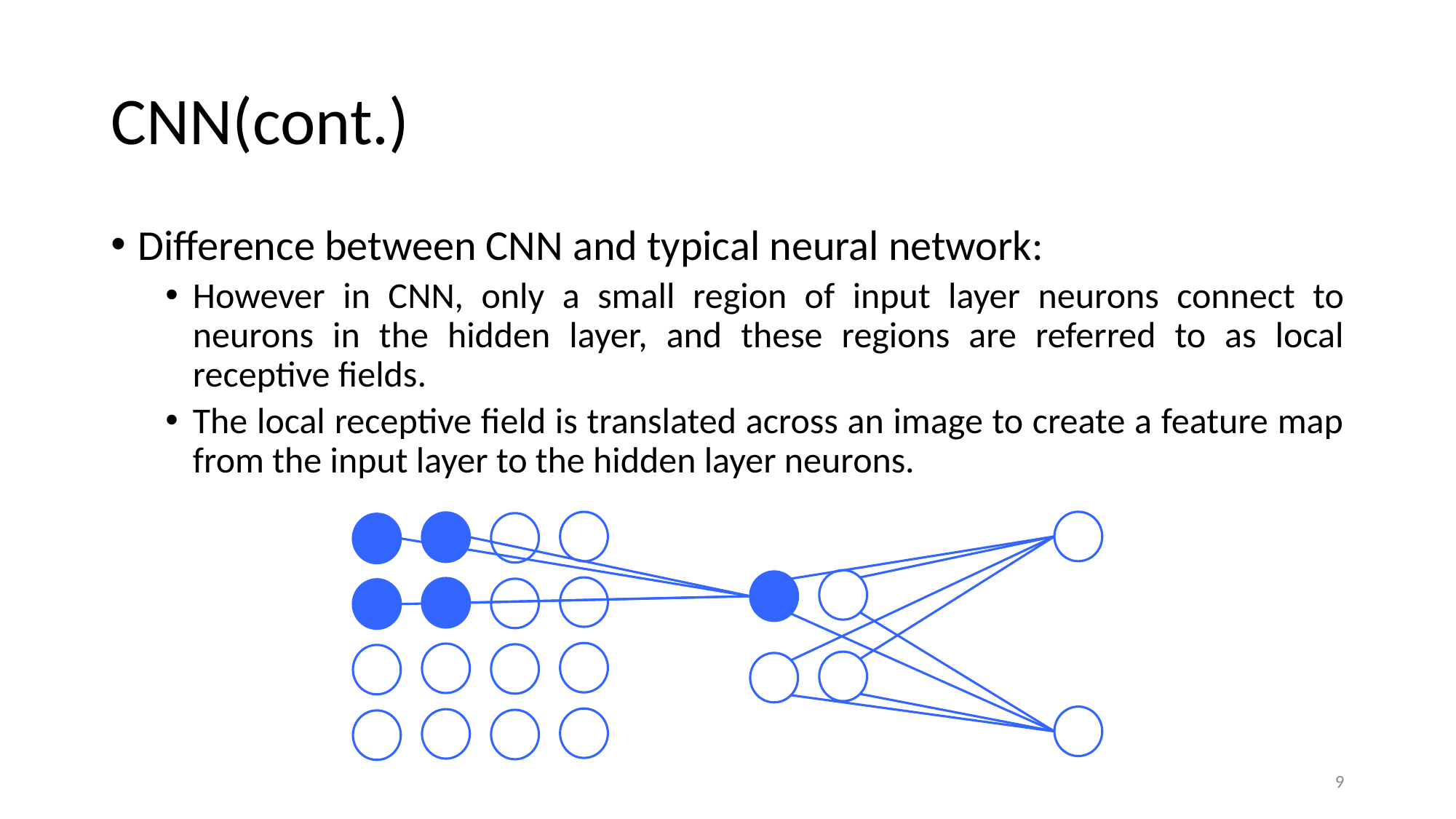

# CNN(cont.)
Difference between CNN and typical neural network:
However in CNN, only a small region of input layer neurons connect to neurons in the hidden layer, and these regions are referred to as local receptive fields.
The local receptive field is translated across an image to create a feature map from the input layer to the hidden layer neurons.

9